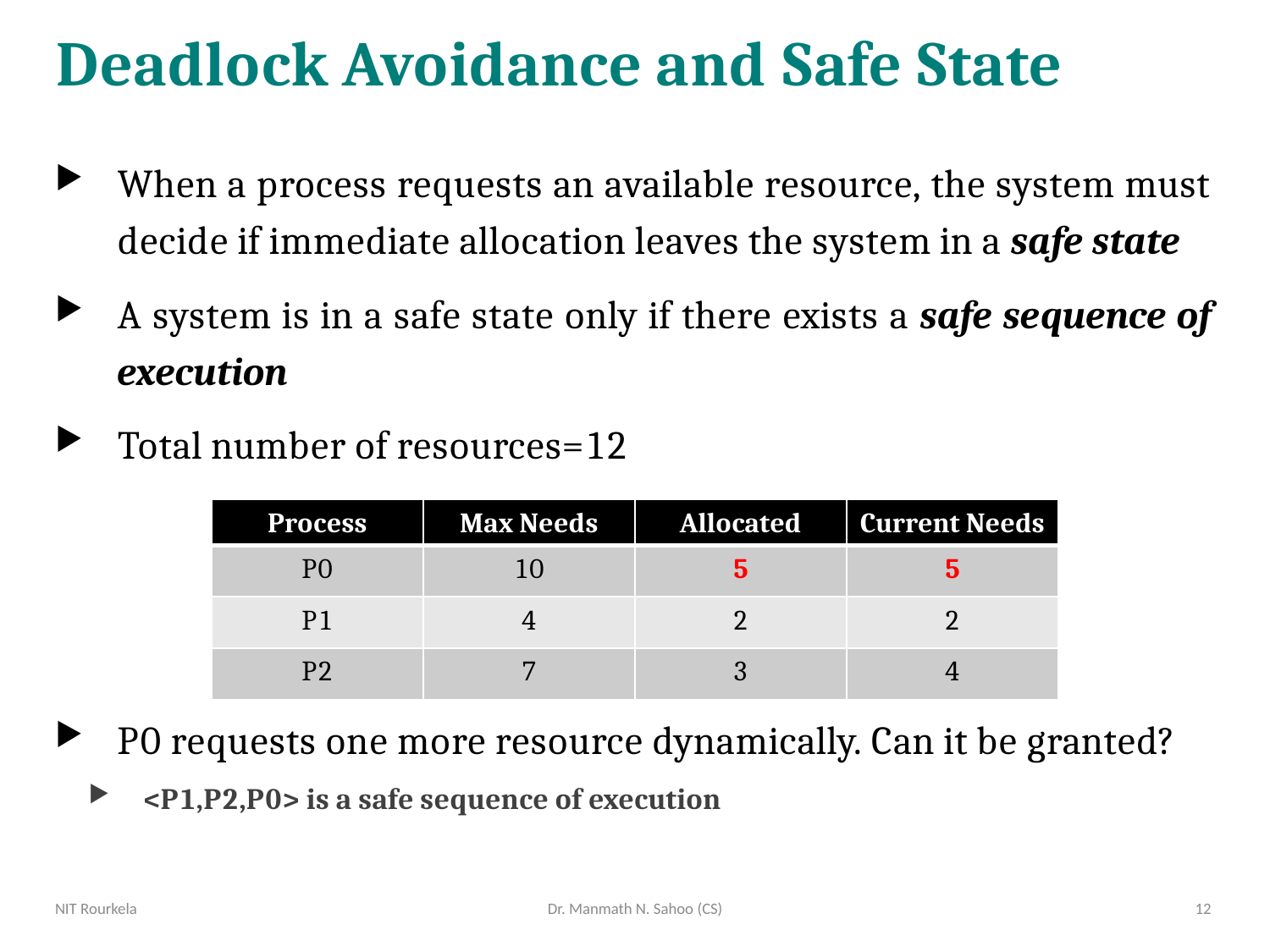

# Deadlock Avoidance and Safe State
When a process requests an available resource, the system must decide if immediate allocation leaves the system in a safe state
A system is in a safe state only if there exists a safe sequence of execution
Total number of resources=12

P0 requests one more resource dynamically. Can it be granted?
<P1,P2,P0> is a safe sequence of execution
| Process | Max Needs | Allocated | Current Needs |
| --- | --- | --- | --- |
| P0 | 10 | 5 | 5 |
| P1 | 4 | 2 | 2 |
| P2 | 7 | 3 | 4 |
| Process | Max Needs | Allocated | Current Needs |
| --- | --- | --- | --- |
| P0 | 10 | 4 | 6 |
| P1 | 4 | 2 | 2 |
| P2 | 7 | 3 | 4 |
NIT Rourkela
Dr. Manmath N. Sahoo (CS)
12